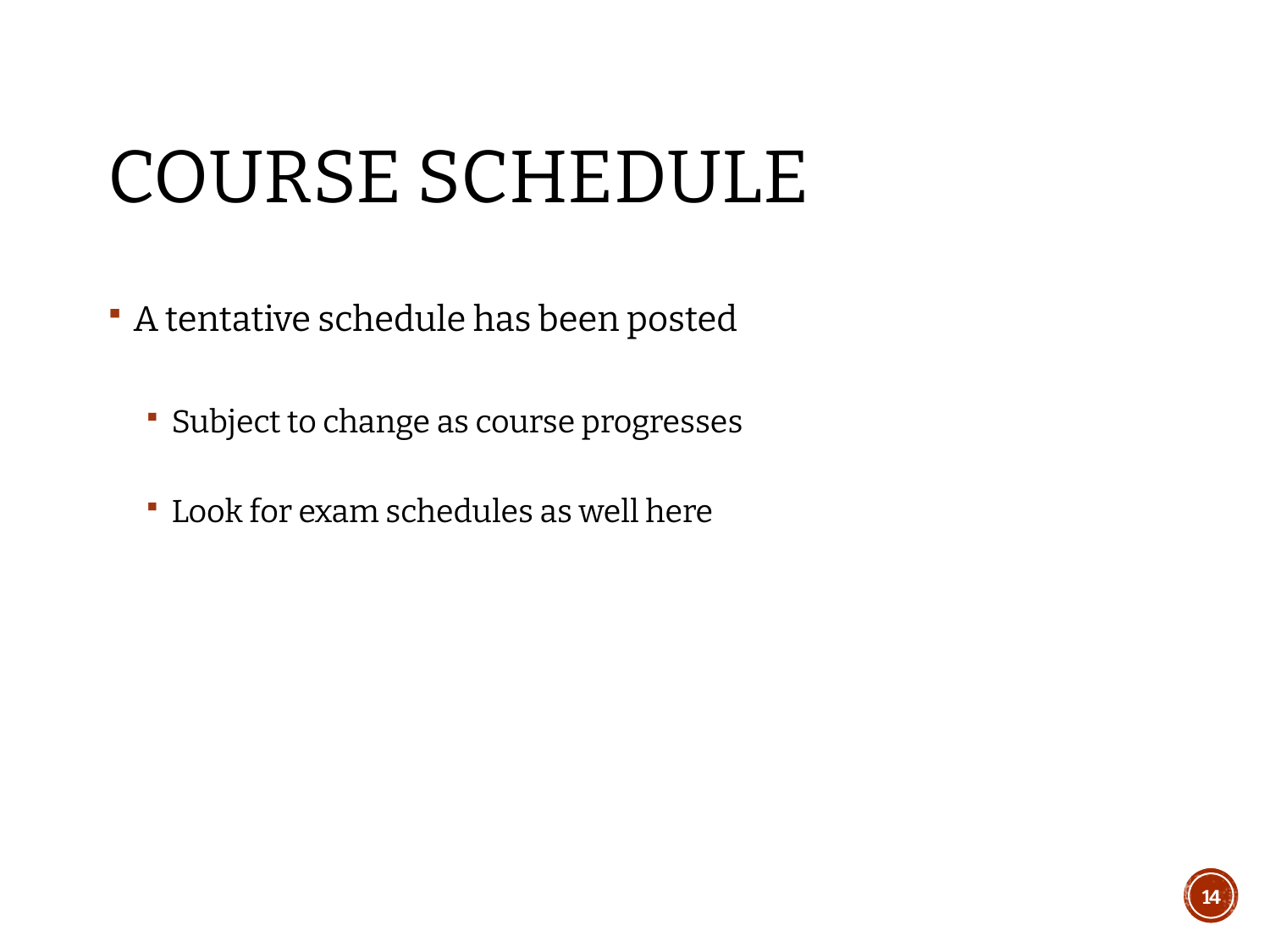

# Course Schedule
A tentative schedule has been posted

Subject to change as course progresses

Look for exam schedules as well here

14